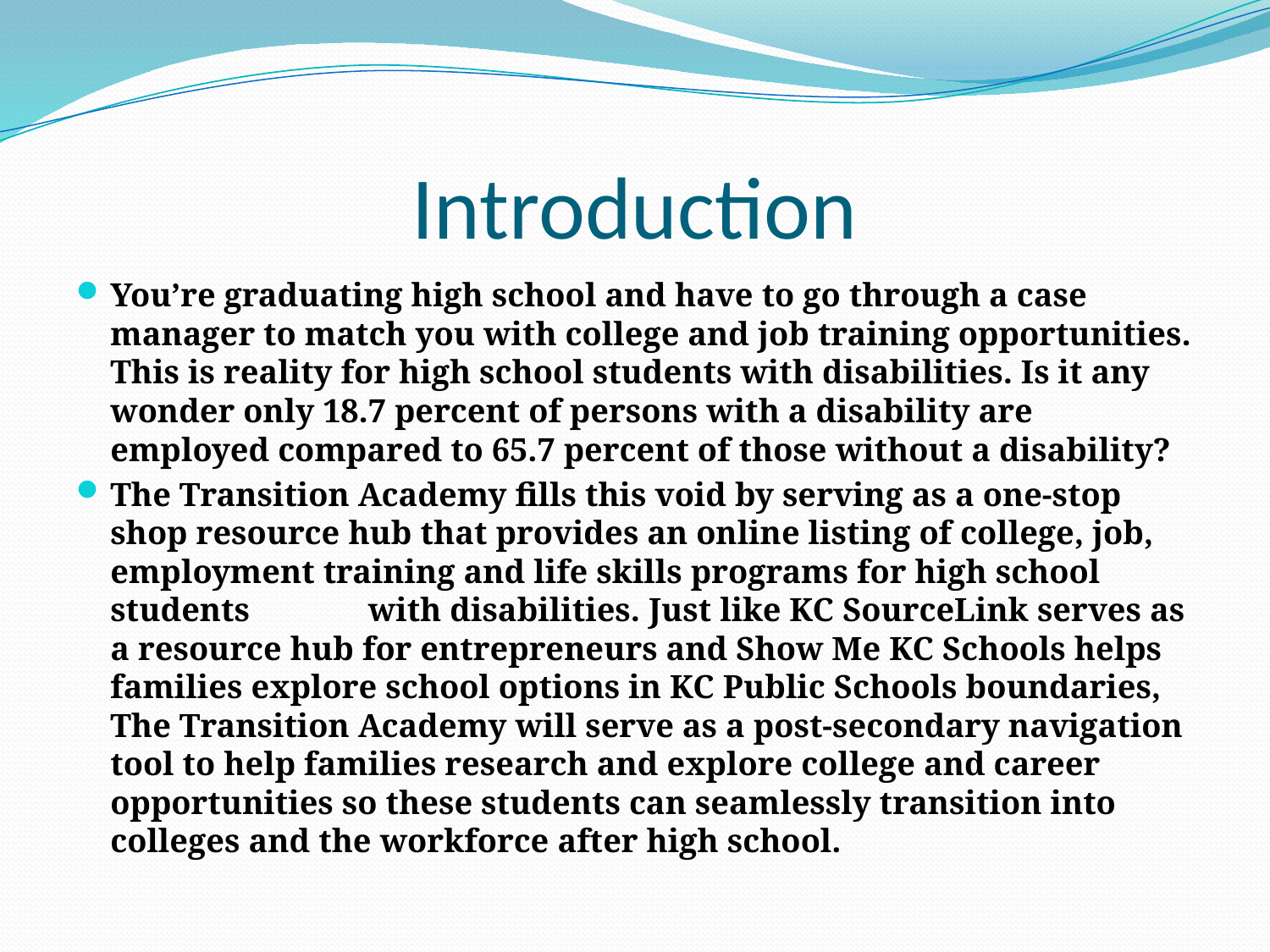

# Introduction
You’re graduating high school and have to go through a case manager to match you with college and job training opportunities. This is reality for high school students with disabilities. Is it any wonder only 18.7 percent of persons with a disability are employed compared to 65.7 percent of those without a disability?
The Transition Academy fills this void by serving as a one-stop shop resource hub that provides an online listing of college, job,  employment training and life skills programs for high school students              with disabilities. Just like KC SourceLink serves as a resource hub for entrepreneurs and Show Me KC Schools helps families explore school options in KC Public Schools boundaries, The Transition Academy will serve as a post-secondary navigation tool to help families research and explore college and career opportunities so these students can seamlessly transition into colleges and the workforce after high school.